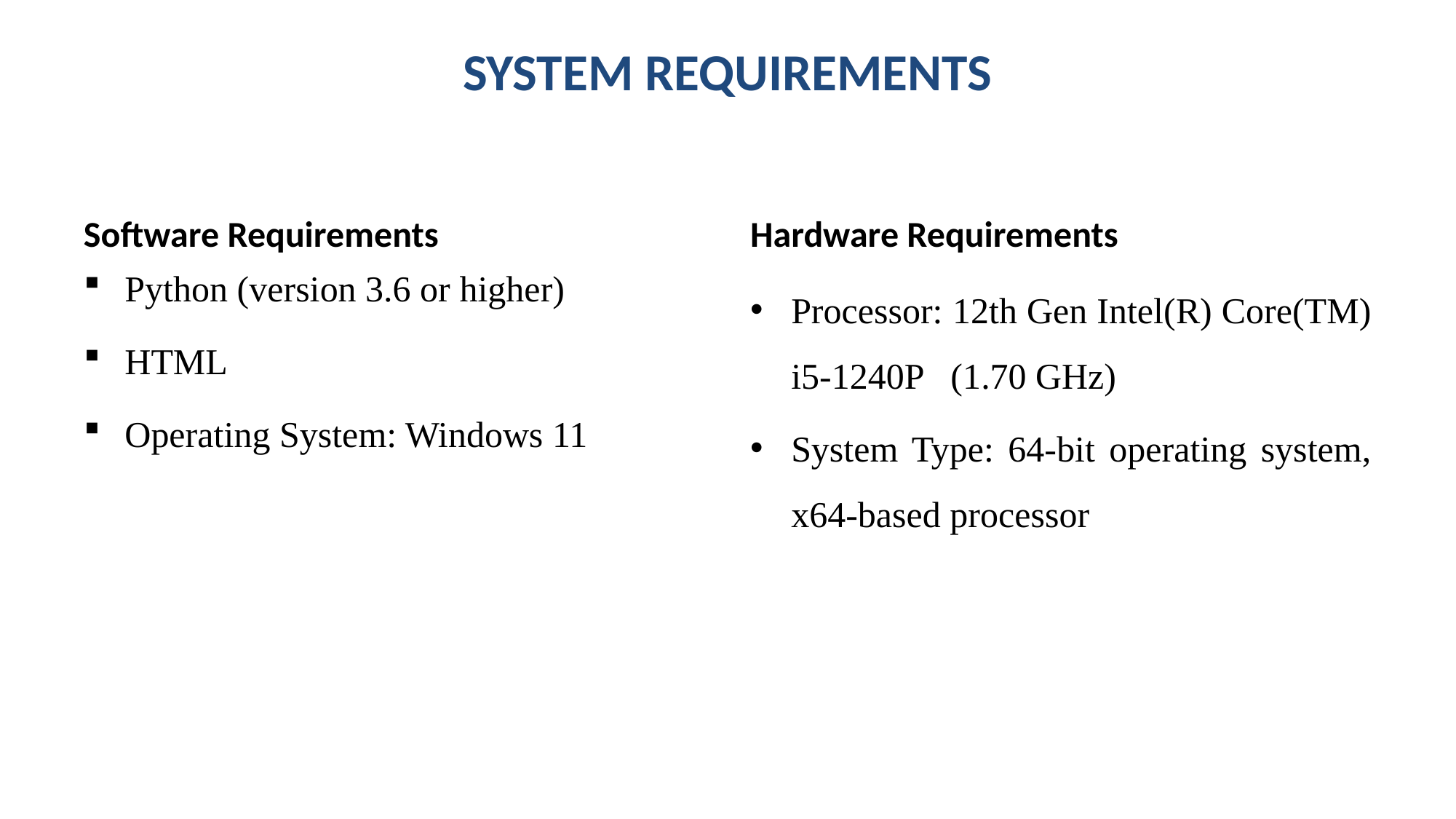

# SYSTEM REQUIREMENTS
Software Requirements
Hardware Requirements
Python (version 3.6 or higher)
HTML
Operating System: Windows 11

Processor: 12th Gen Intel(R) Core(TM) i5-1240P   (1.70 GHz)
System Type: 64-bit operating system, x64-based processor